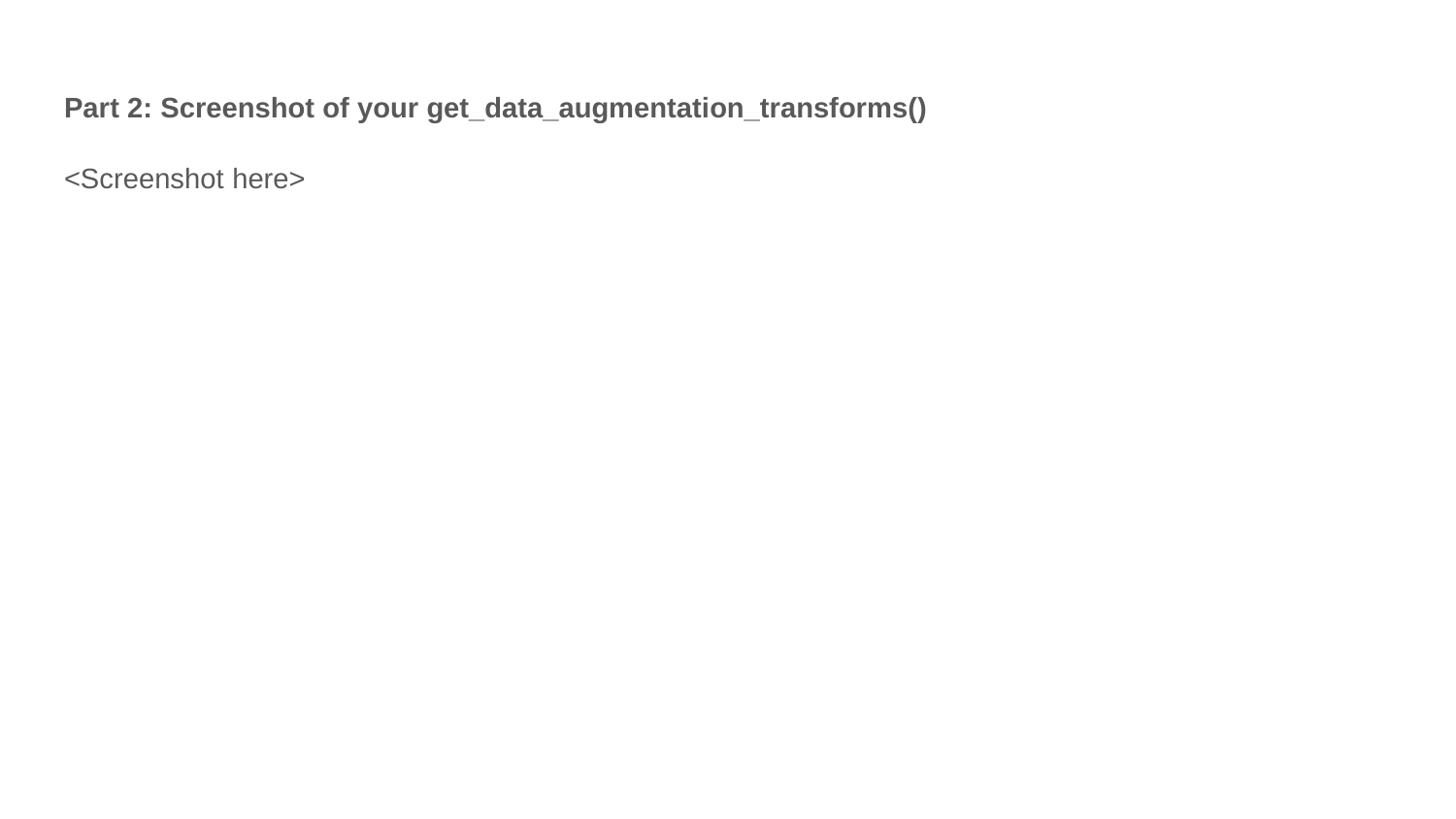

Part 2: Screenshot of your get_data_augmentation_transforms()
<Screenshot here>